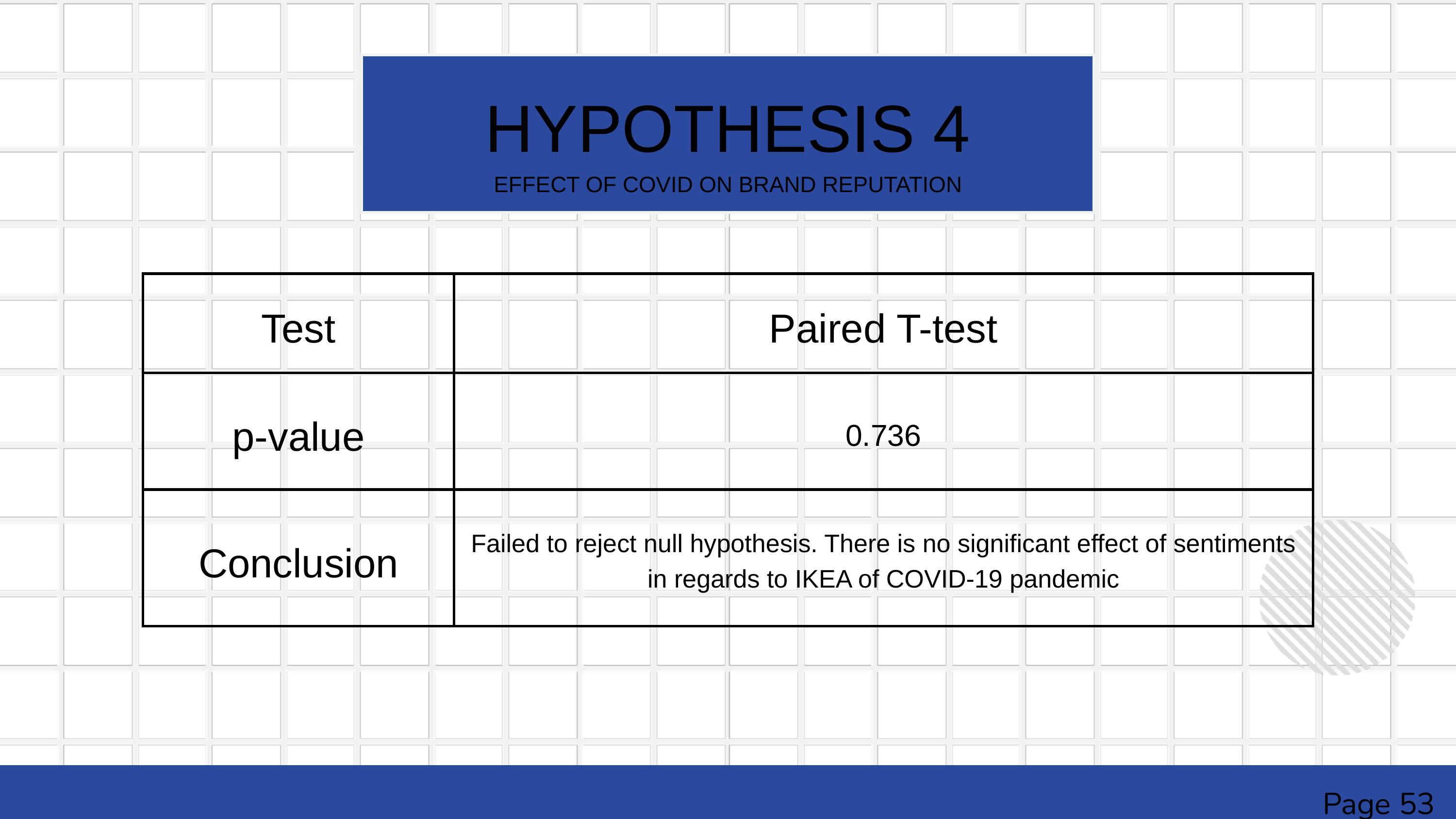

HYPOTHESIS 4
EFFECT OF COVID ON BRAND REPUTATION
| Test | Paired T-test |
| --- | --- |
| p-value | 0.736 |
| Conclusion | Failed to reject null hypothesis. There is no significant effect of sentiments in regards to IKEA of COVID-19 pandemic |

Page 53